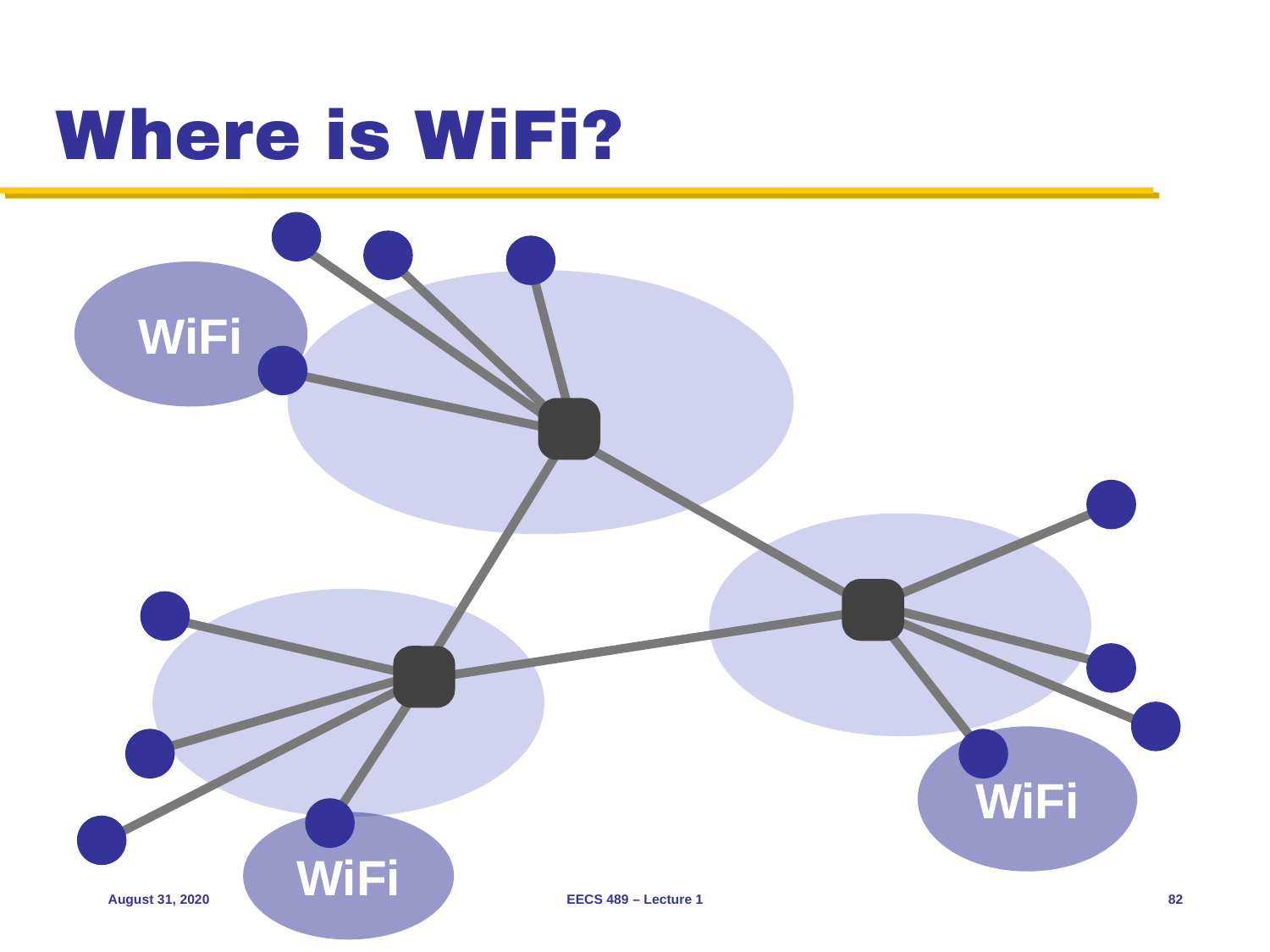

# Where is WiFi?

WiFi

WiFi

WiFi

August 31, 2020
EECS 489 – Lecture 1
82